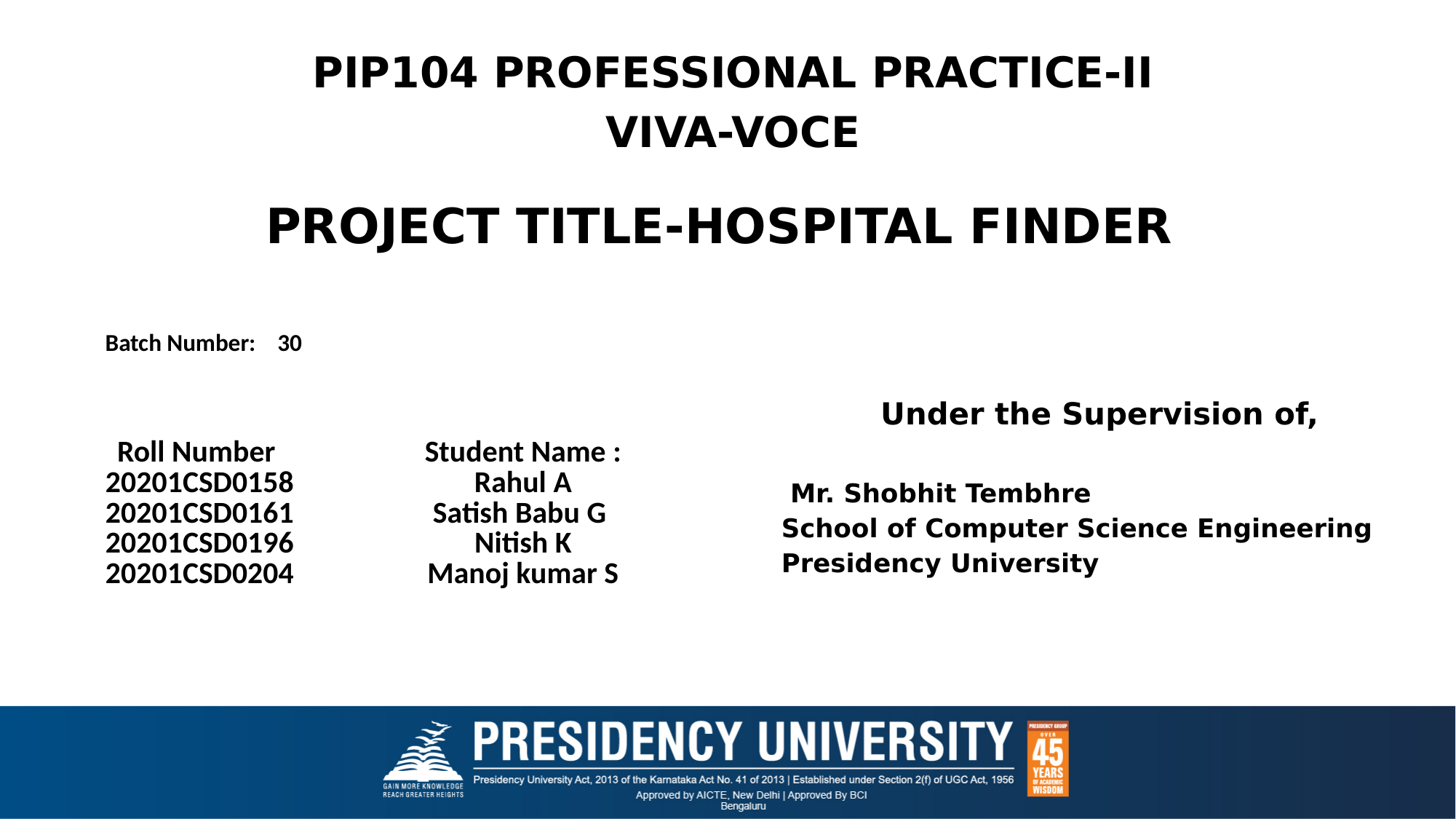

PIP104 PROFESSIONAL PRACTICE-II
VIVA-VOCE
# PROJECT TITLE-HOSPITAL FINDER
Batch Number:    30
Under the Supervision of,

 Mr. Shobhit Tembhre
School of Computer Science Engineering
Presidency University

| Roll Number 20201CSD0158 20201CSD0161 20201CSD0196 20201CSD0204 | Student Name : Rahul A Satish Babu G Nitish K Manoj kumar S |
| --- | --- |
|  |  |
|  |  |
|  |  |
|  |  |
|  |  |